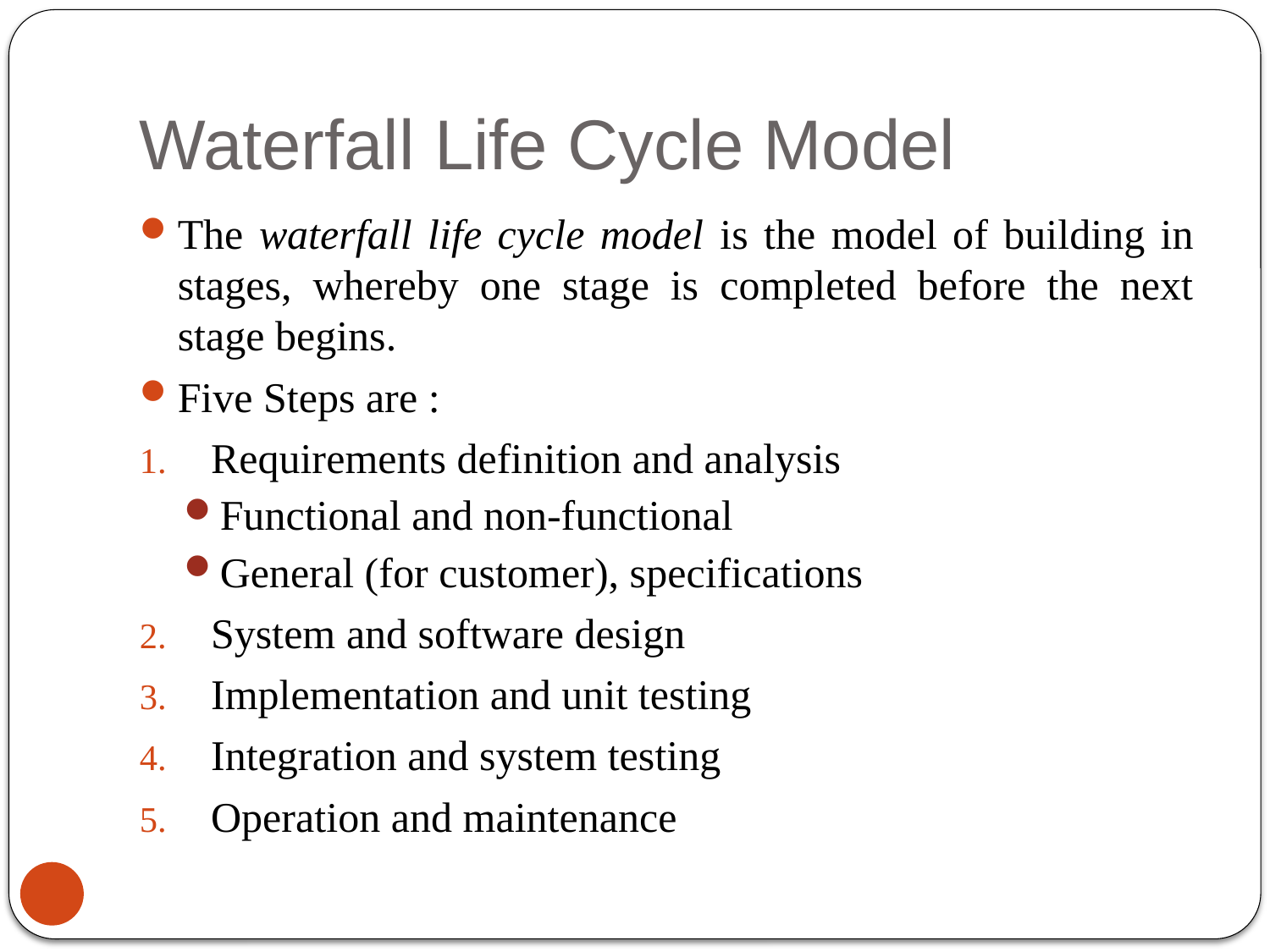

# Waterfall Life Cycle Model
The waterfall life cycle model is the model of building in stages, whereby one stage is completed before the next stage begins.
Five Steps are :
Requirements definition and analysis
Functional and non-functional
General (for customer), specifications
System and software design
Implementation and unit testing
Integration and system testing
Operation and maintenance